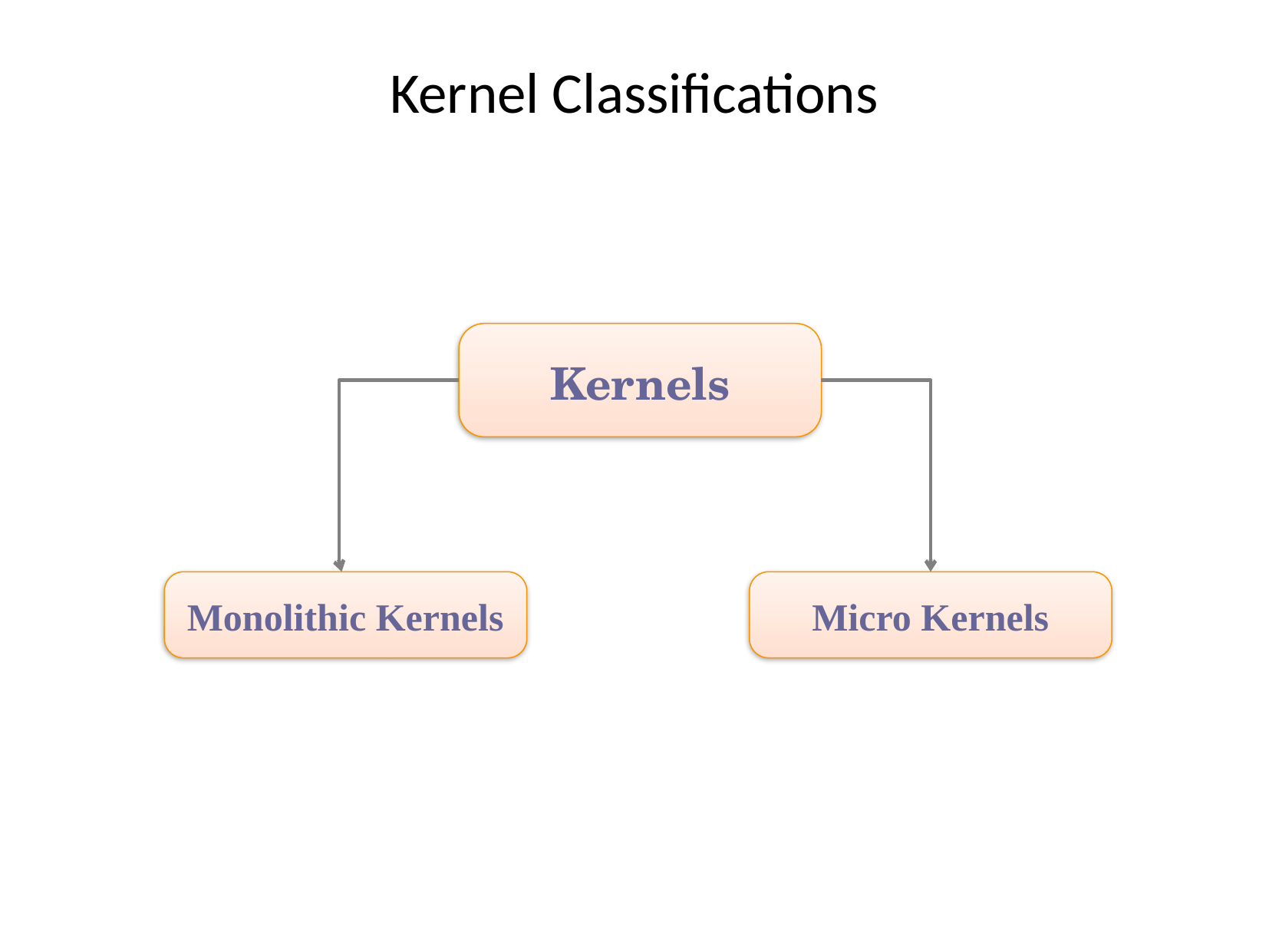

# Kernel Classifications
Kernels
Monolithic Kernels
Micro Kernels